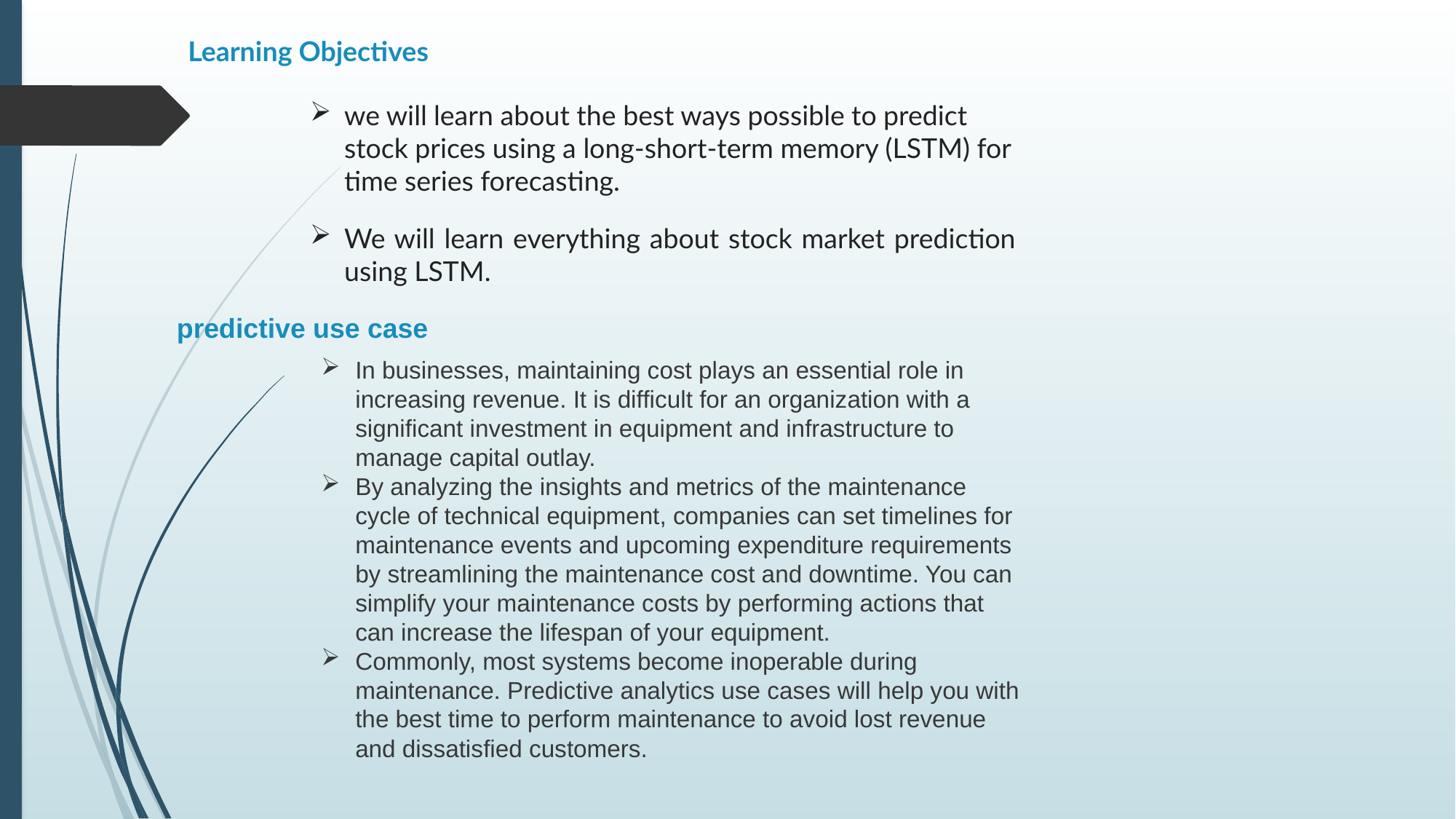

Learning Objectives
we will learn about the best ways possible to predict stock prices using a long-short-term memory (LSTM) for time series forecasting.
We will learn everything about stock market prediction using LSTM.
predictive use case
In businesses, maintaining cost plays an essential role in increasing revenue. It is difficult for an organization with a significant investment in equipment and infrastructure to manage capital outlay.
By analyzing the insights and metrics of the maintenance cycle of technical equipment, companies can set timelines for maintenance events and upcoming expenditure requirements by streamlining the maintenance cost and downtime. You can simplify your maintenance costs by performing actions that can increase the lifespan of your equipment.
Commonly, most systems become inoperable during maintenance. Predictive analytics use cases will help you with the best time to perform maintenance to avoid lost revenue and dissatisfied customers.